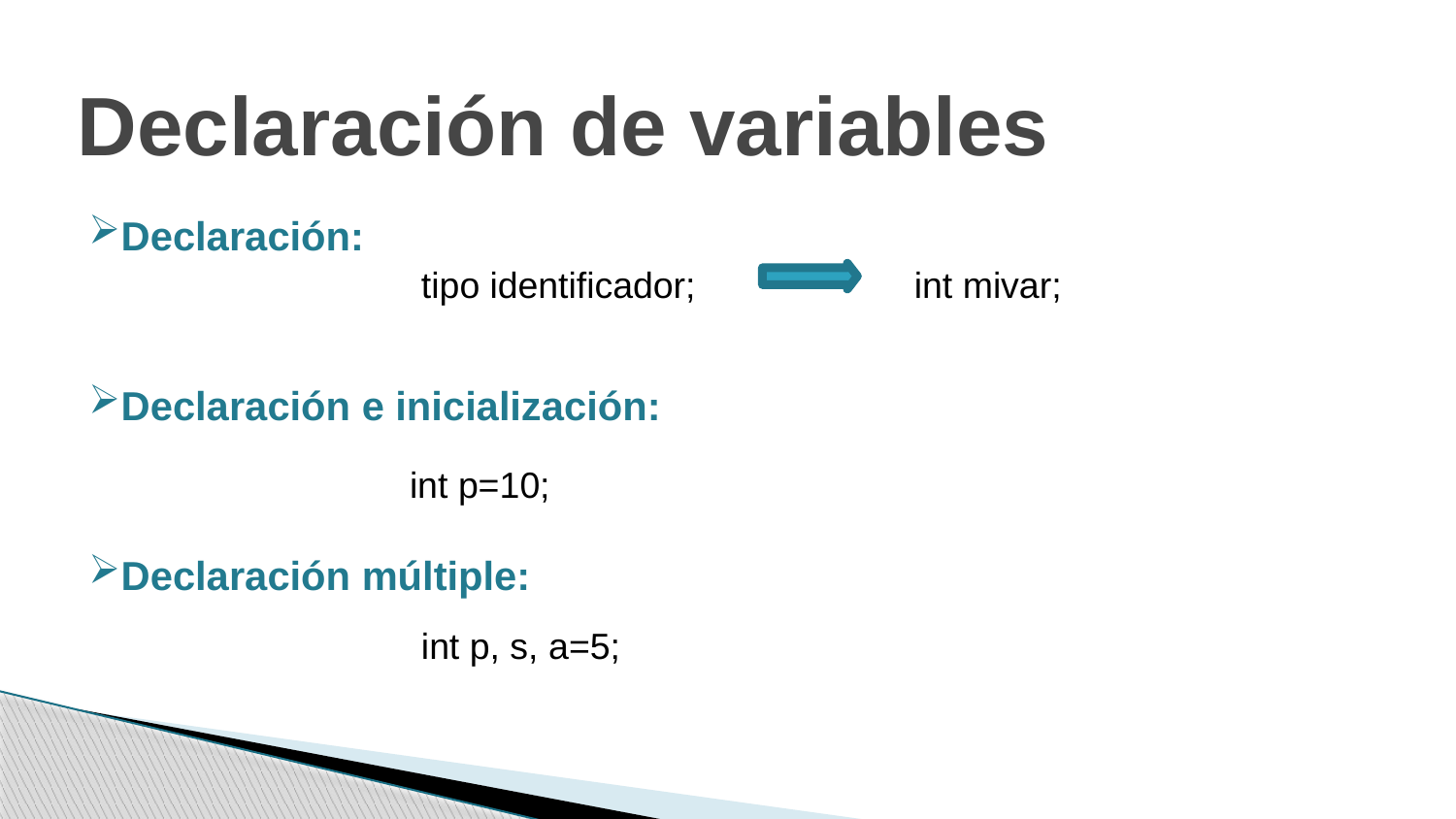

Declaración de variables
Declaración:

Declaración e inicialización:

Declaración múltiple:

tipo identificador;
int mivar;
int p=10;
int p, s, a=5;